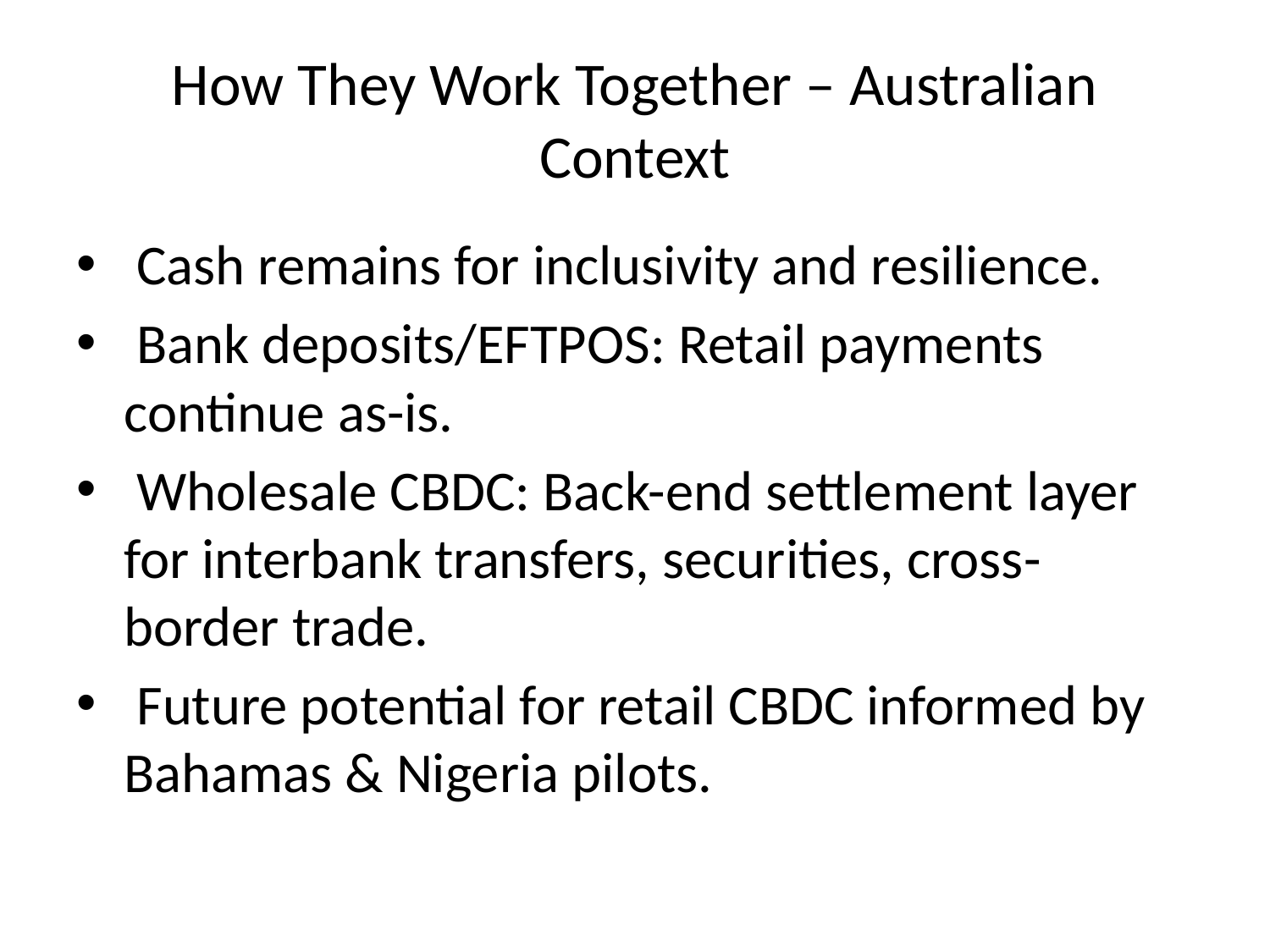

# How They Work Together – Australian Context
 Cash remains for inclusivity and resilience.
 Bank deposits/EFTPOS: Retail payments continue as-is.
 Wholesale CBDC: Back-end settlement layer for interbank transfers, securities, cross-border trade.
 Future potential for retail CBDC informed by Bahamas & Nigeria pilots.